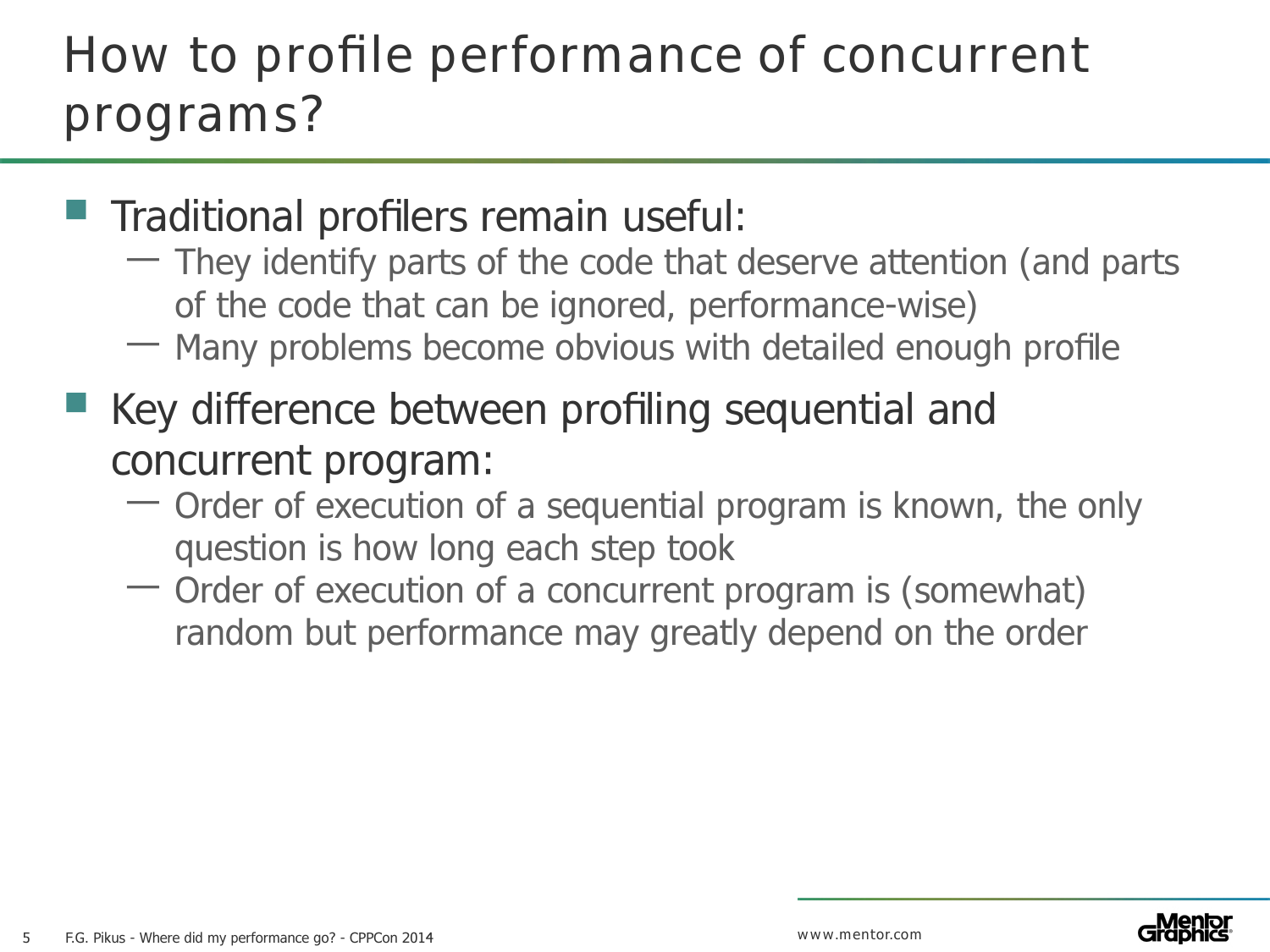

# How to profile performance of concurrent programs?
Traditional profilers remain useful:
They identify parts of the code that deserve attention (and parts of the code that can be ignored, performance-wise)
Many problems become obvious with detailed enough profile
Key difference between profiling sequential and concurrent program:
Order of execution of a sequential program is known, the only question is how long each step took
Order of execution of a concurrent program is (somewhat) random but performance may greatly depend on the order

F.G. Pikus - Where did my performance go? - CPPCon 2014
5